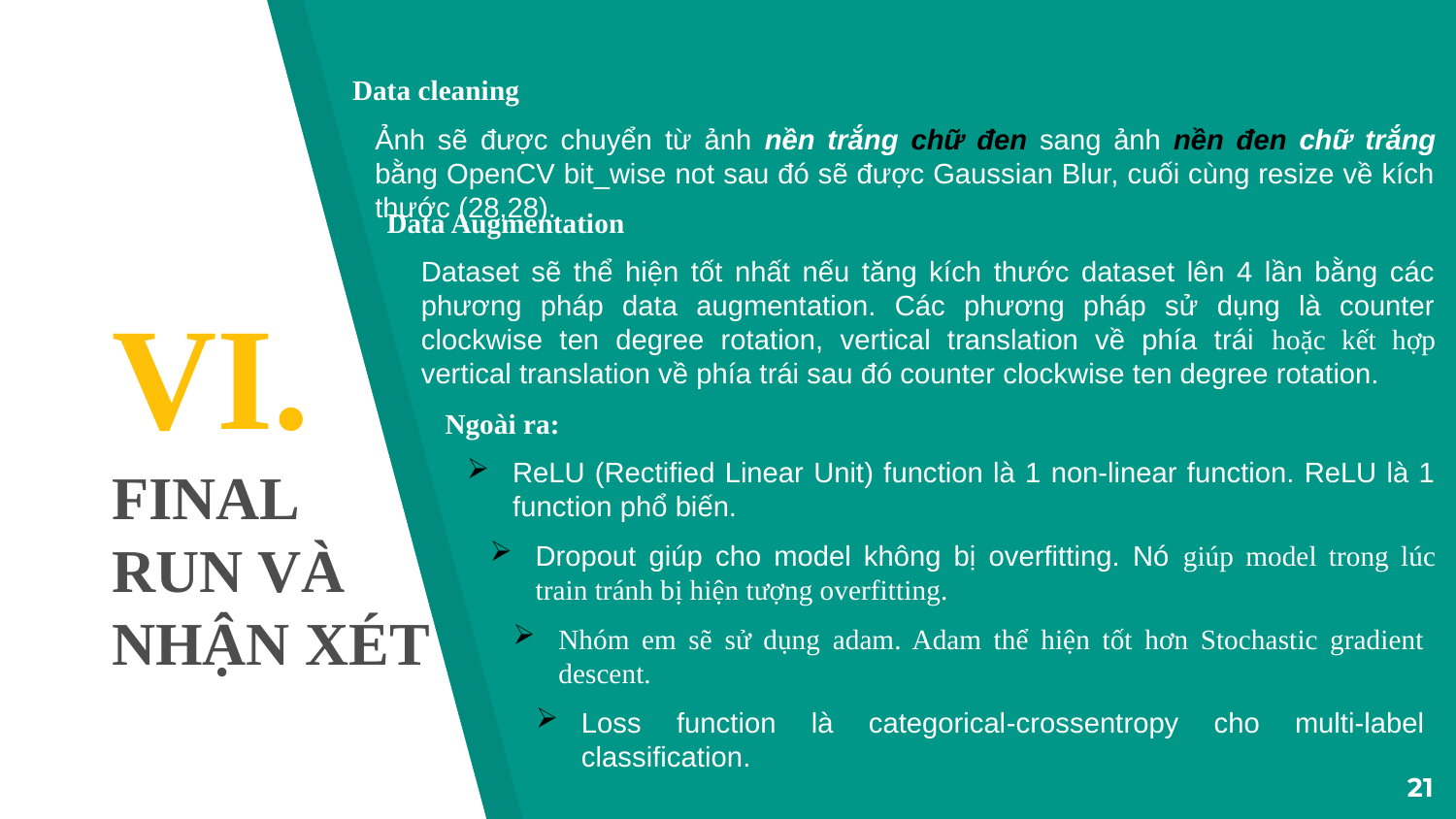

Data cleaning
Ảnh sẽ được chuyển từ ảnh nền trắng chữ đen sang ảnh nền đen chữ trắng bằng OpenCV bit_wise not sau đó sẽ được Gaussian Blur, cuối cùng resize về kích thước (28,28).
Data Augmentation
VI.
FINAL
RUN VÀ
NHẬN XÉT
Dataset sẽ thể hiện tốt nhất nếu tăng kích thước dataset lên 4 lần bằng các phương pháp data augmentation. Các phương pháp sử dụng là counter clockwise ten degree rotation, vertical translation về phía trái hoặc kết hợp vertical translation về phía trái sau đó counter clockwise ten degree rotation.
Ngoài ra:
ReLU (Rectified Linear Unit) function là 1 non-linear function. ReLU là 1 function phổ biến.
Dropout giúp cho model không bị overfitting. Nó giúp model trong lúc train tránh bị hiện tượng overfitting.
Nhóm em sẽ sử dụng adam. Adam thể hiện tốt hơn Stochastic gradient descent.
Loss function là categorical-crossentropy cho multi-label classification.
21